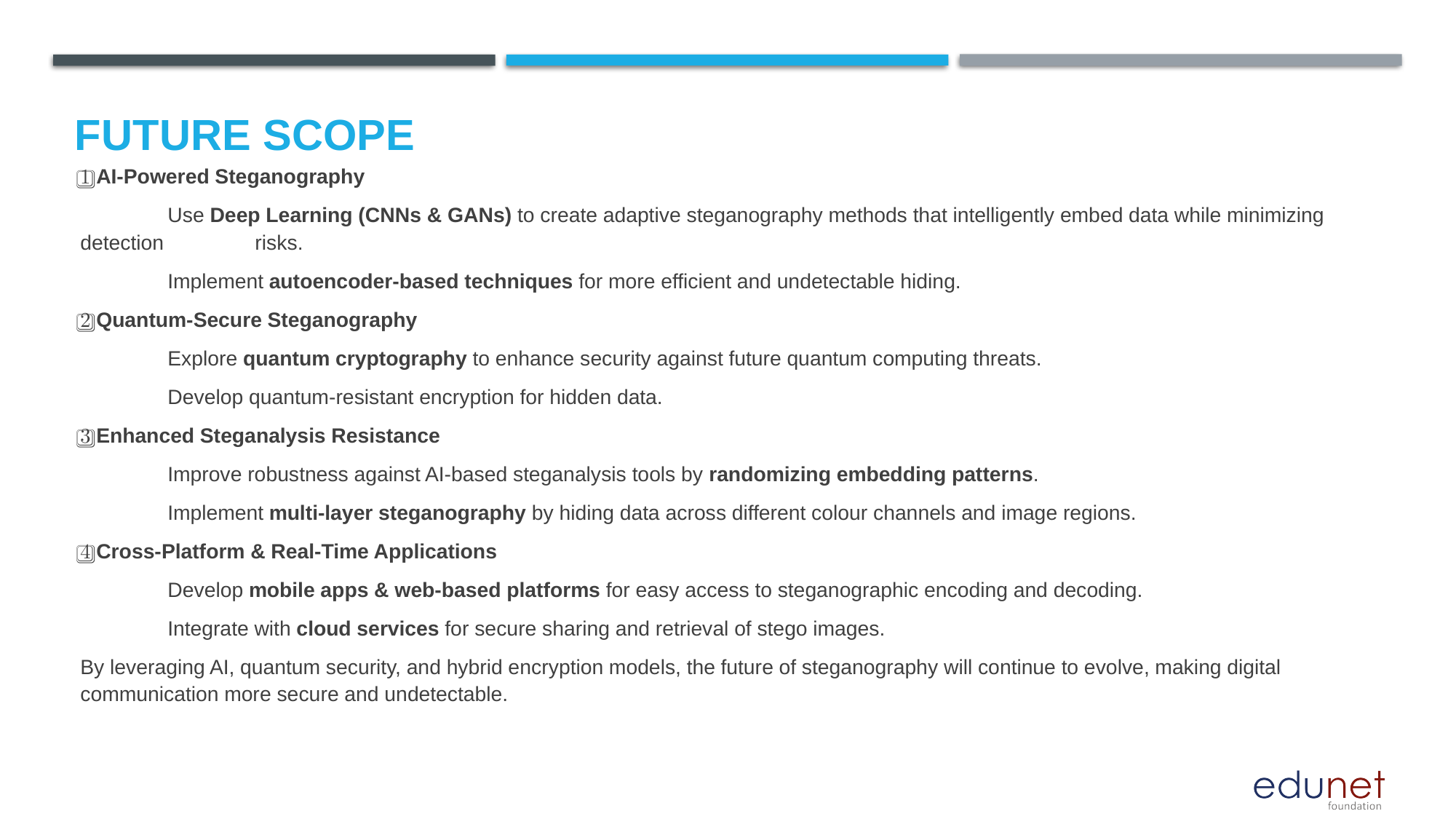

Future scope
1️⃣ AI-Powered Steganography
	Use Deep Learning (CNNs & GANs) to create adaptive steganography methods that intelligently embed data while minimizing detection 	risks.
	Implement autoencoder-based techniques for more efficient and undetectable hiding.
2️⃣ Quantum-Secure Steganography
	Explore quantum cryptography to enhance security against future quantum computing threats.
	Develop quantum-resistant encryption for hidden data.
3️⃣ Enhanced Steganalysis Resistance
	Improve robustness against AI-based steganalysis tools by randomizing embedding patterns.
	Implement multi-layer steganography by hiding data across different colour channels and image regions.
4️⃣ Cross-Platform & Real-Time Applications
	Develop mobile apps & web-based platforms for easy access to steganographic encoding and decoding.
	Integrate with cloud services for secure sharing and retrieval of stego images.
By leveraging AI, quantum security, and hybrid encryption models, the future of steganography will continue to evolve, making digital communication more secure and undetectable.